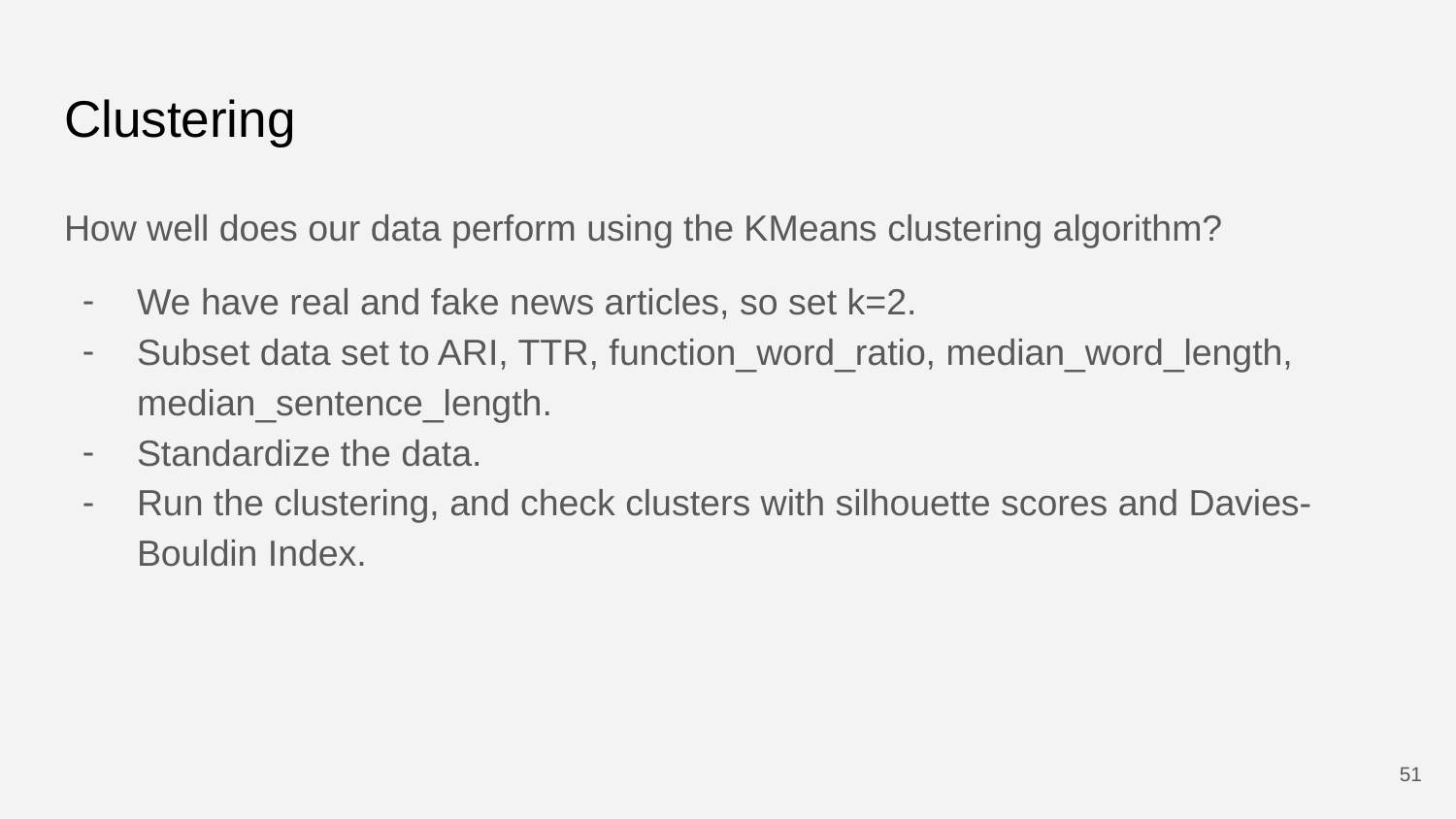

# Clustering
How well does our data perform using the KMeans clustering algorithm?
We have real and fake news articles, so set k=2.
Subset data set to ARI, TTR, function_word_ratio, median_word_length, median_sentence_length.
Standardize the data.
Run the clustering, and check clusters with silhouette scores and Davies-Bouldin Index.
51